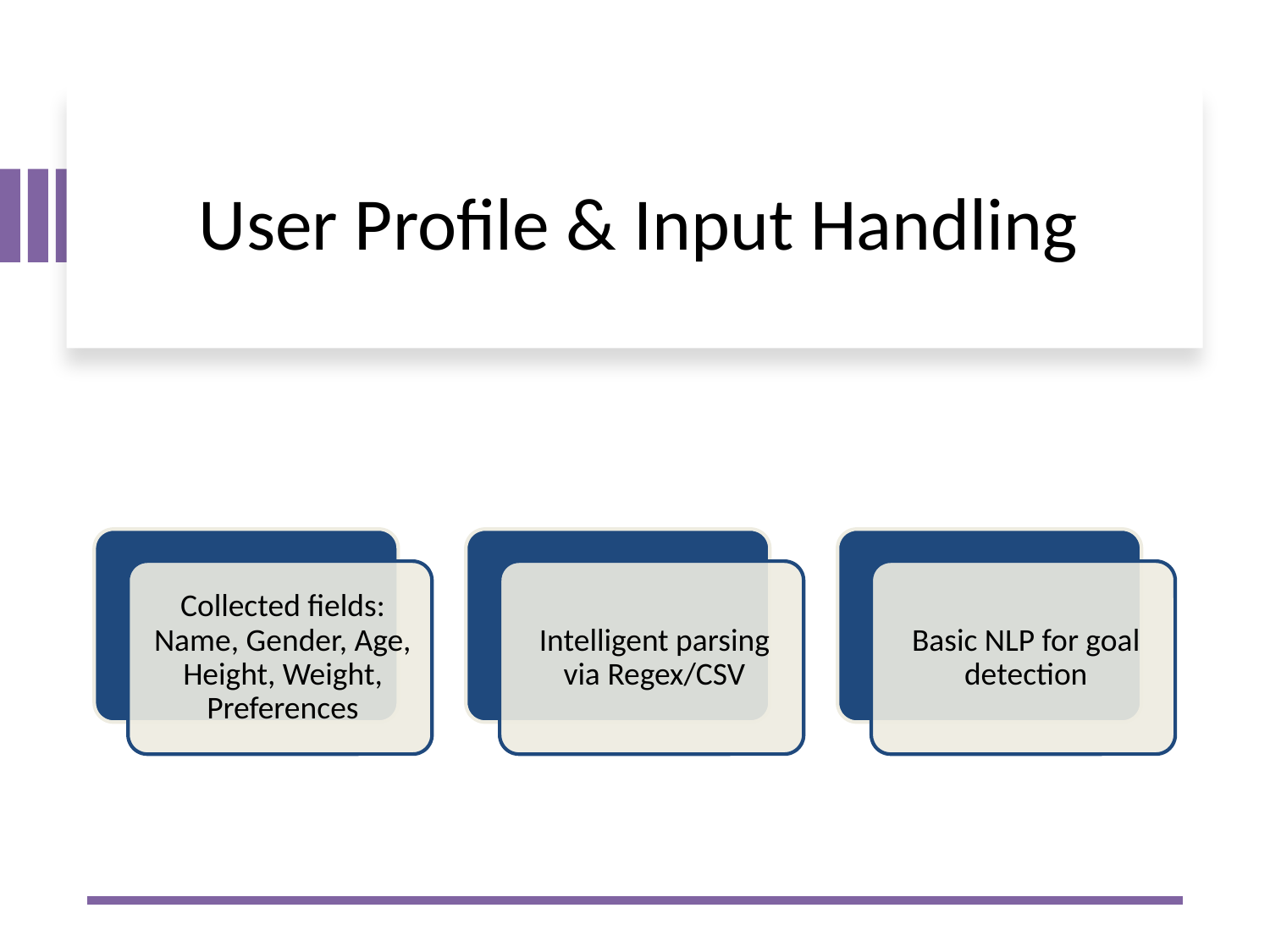

# User Profile & Input Handling

Collected fields: Name, Gender, Age, Height, Weight, Preferences
Intelligent parsing via Regex/CSV
Basic NLP for goal detection